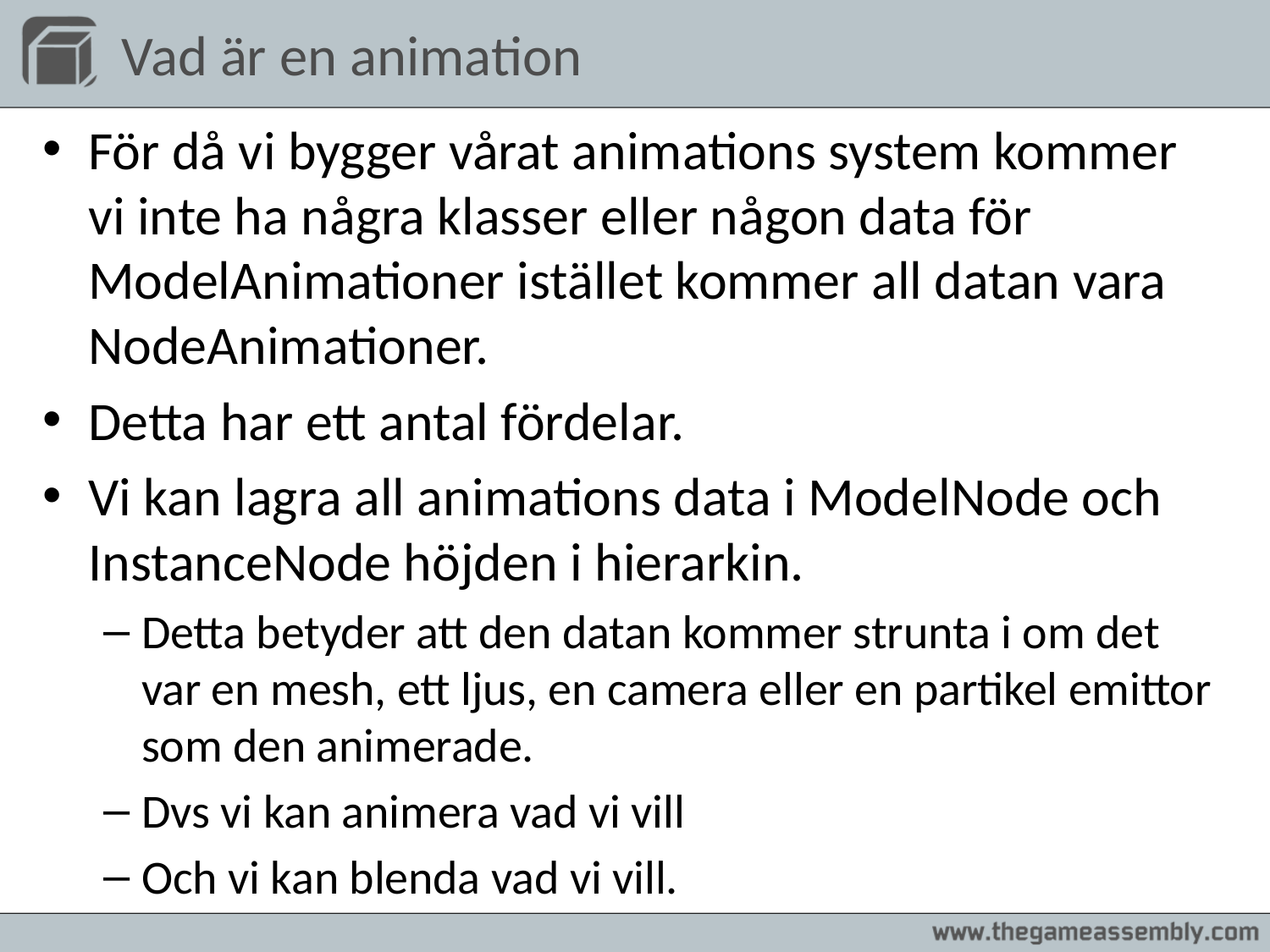

# Vad är en animation
För då vi bygger vårat animations system kommer vi inte ha några klasser eller någon data för ModelAnimationer istället kommer all datan vara NodeAnimationer.
Detta har ett antal fördelar.
Vi kan lagra all animations data i ModelNode och InstanceNode höjden i hierarkin.
Detta betyder att den datan kommer strunta i om det var en mesh, ett ljus, en camera eller en partikel emittor som den animerade.
Dvs vi kan animera vad vi vill
Och vi kan blenda vad vi vill.